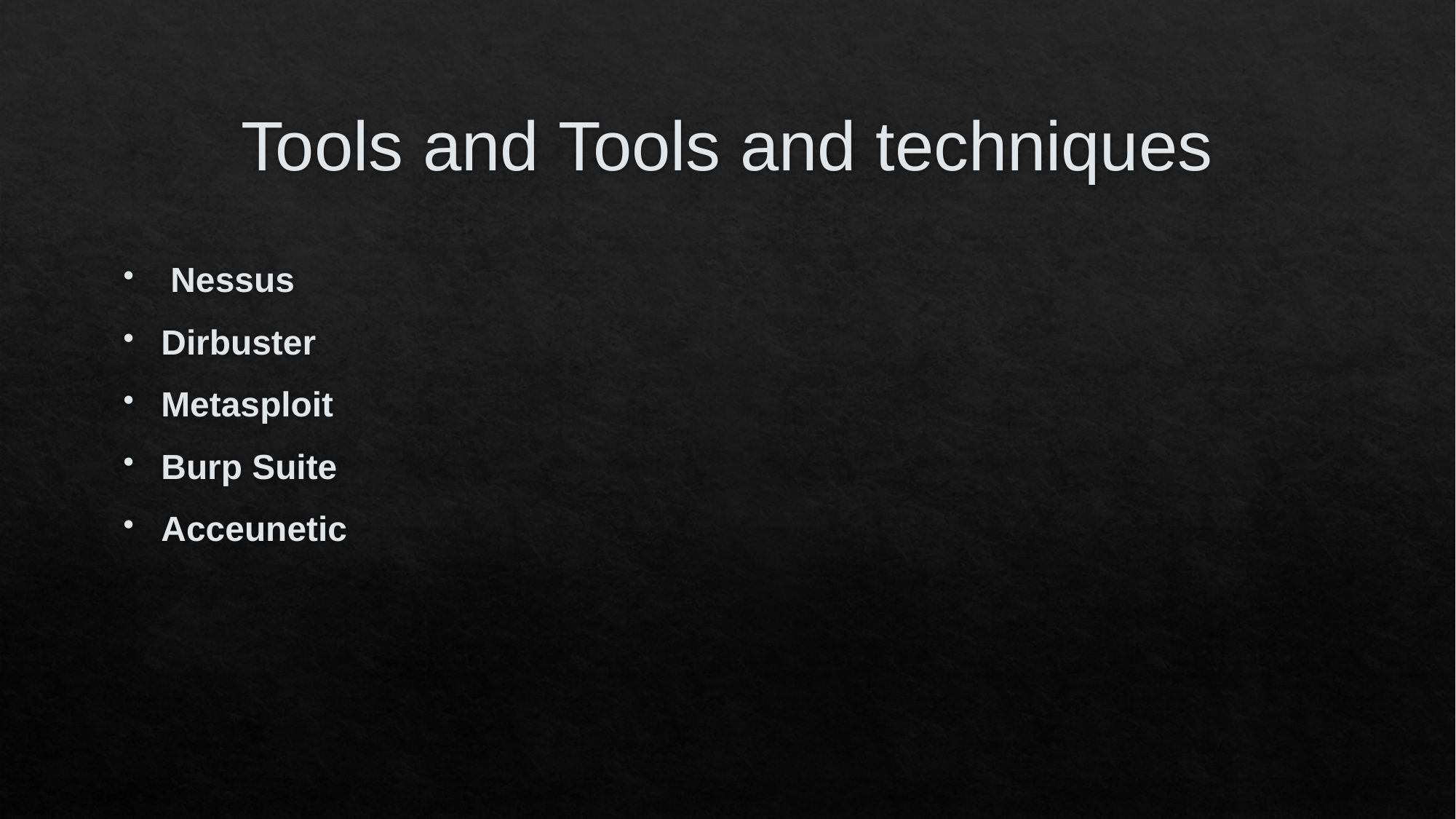

# Tools and Tools and techniques
 Nessus
Dirbuster
Metasploit
Burp Suite
Acceunetic